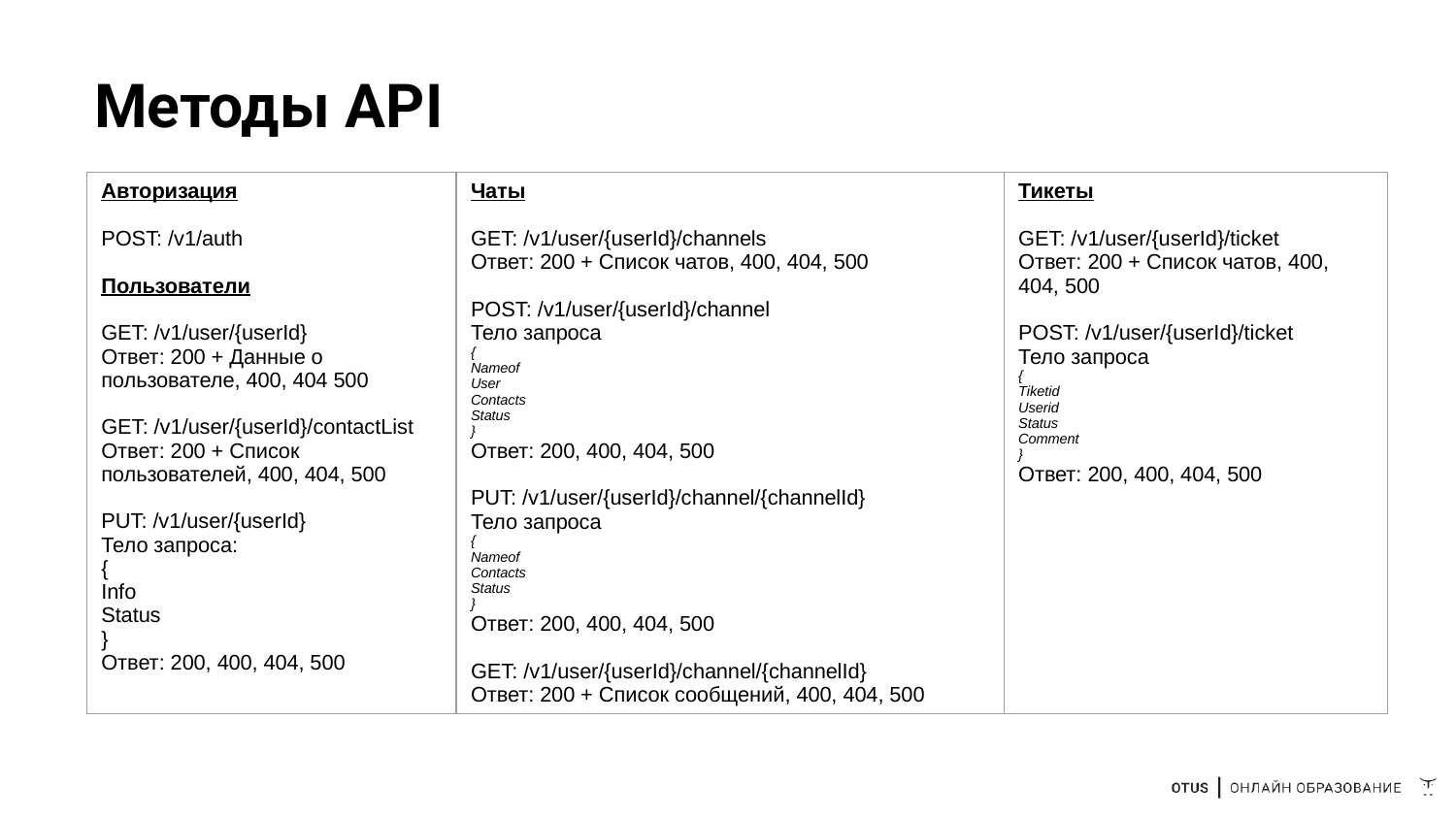

# Методы API
| Авторизация POST: /v1/auth Пользователи GET: /v1/user/{userId} Ответ: 200 + Данные о пользователе, 400, 404 500 GET: /v1/user/{userId}/contactList Ответ: 200 + Список пользователей, 400, 404, 500 PUT: /v1/user/{userId} Тело запроса: { Info Status } Ответ: 200, 400, 404, 500 | Чаты GET: /v1/user/{userId}/channels Ответ: 200 + Список чатов, 400, 404, 500 POST: /v1/user/{userId}/channel Тело запроса { Nameof User Contacts Status } Ответ: 200, 400, 404, 500 PUT: /v1/user/{userId}/channel/{channelId} Тело запроса { Nameof Contacts Status } Ответ: 200, 400, 404, 500 GET: /v1/user/{userId}/channel/{channelId} Ответ: 200 + Список сообщений, 400, 404, 500 | Тикеты GET: /v1/user/{userId}/ticket Ответ: 200 + Список чатов, 400, 404, 500 POST: /v1/user/{userId}/ticket Тело запроса { Tiketid Userid Status Comment } Ответ: 200, 400, 404, 500 |
| --- | --- | --- |